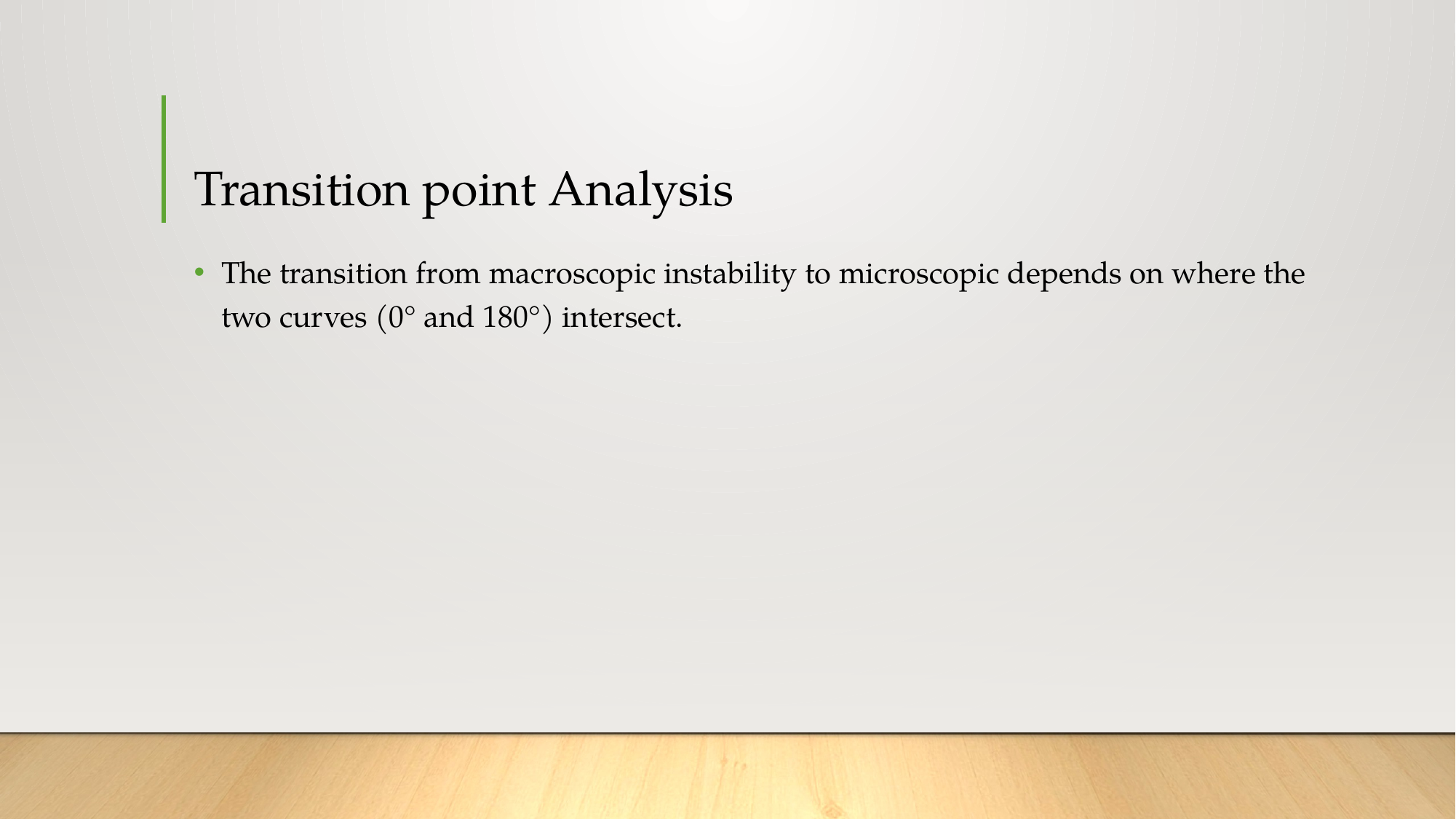

# Transition point Analysis
The transition from macroscopic instability to microscopic depends on where the two curves (0° and 180°) intersect.